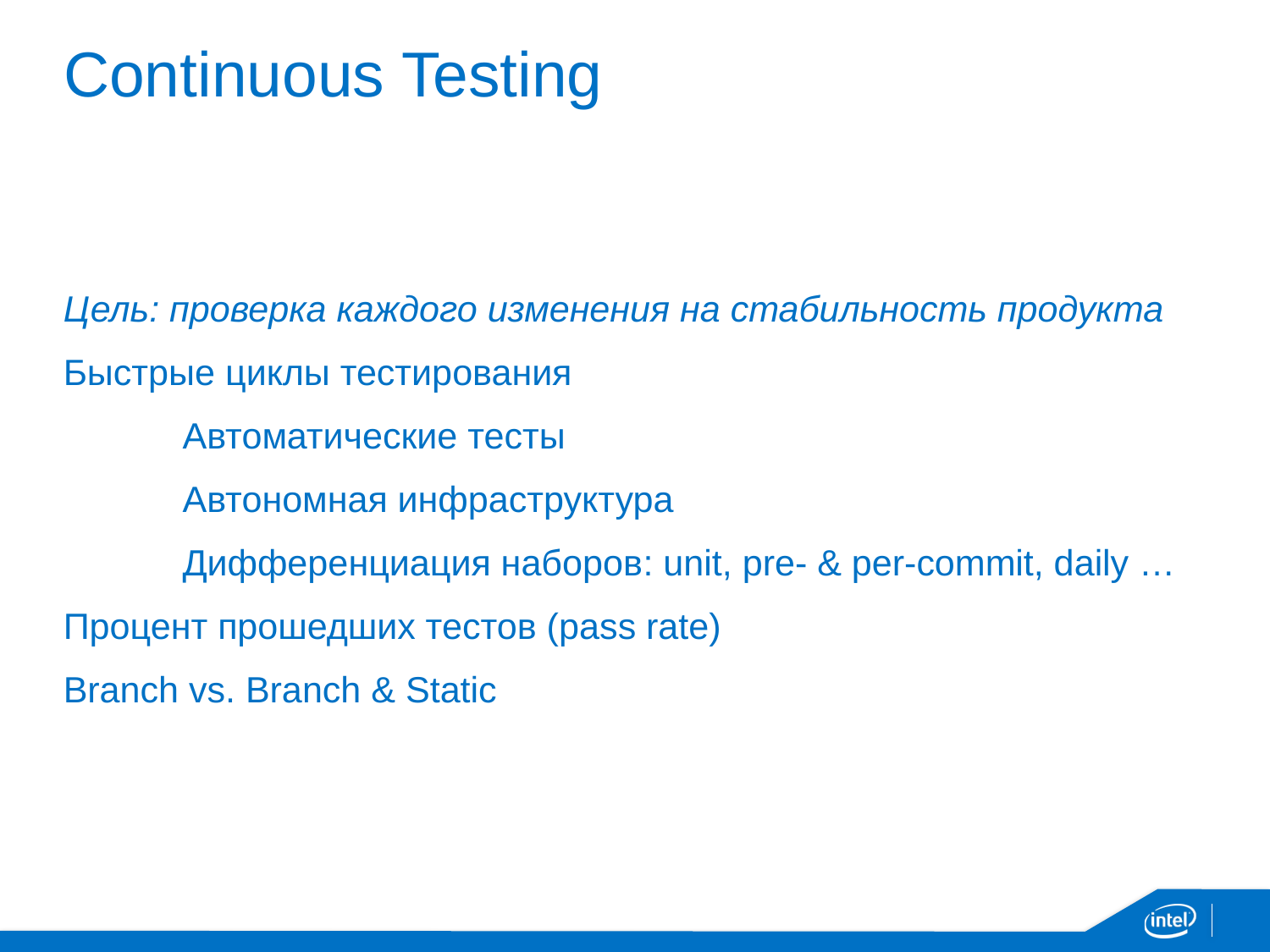

# Continuous Testing
Цель: проверка каждого изменения на стабильность продукта
Быстрые циклы тестирования
	Автоматические тесты
	Автономная инфраструктура
	Дифференциация наборов: unit, pre- & per-commit, daily …
Процент прошедших тестов (pass rate)
Branch vs. Branch & Static